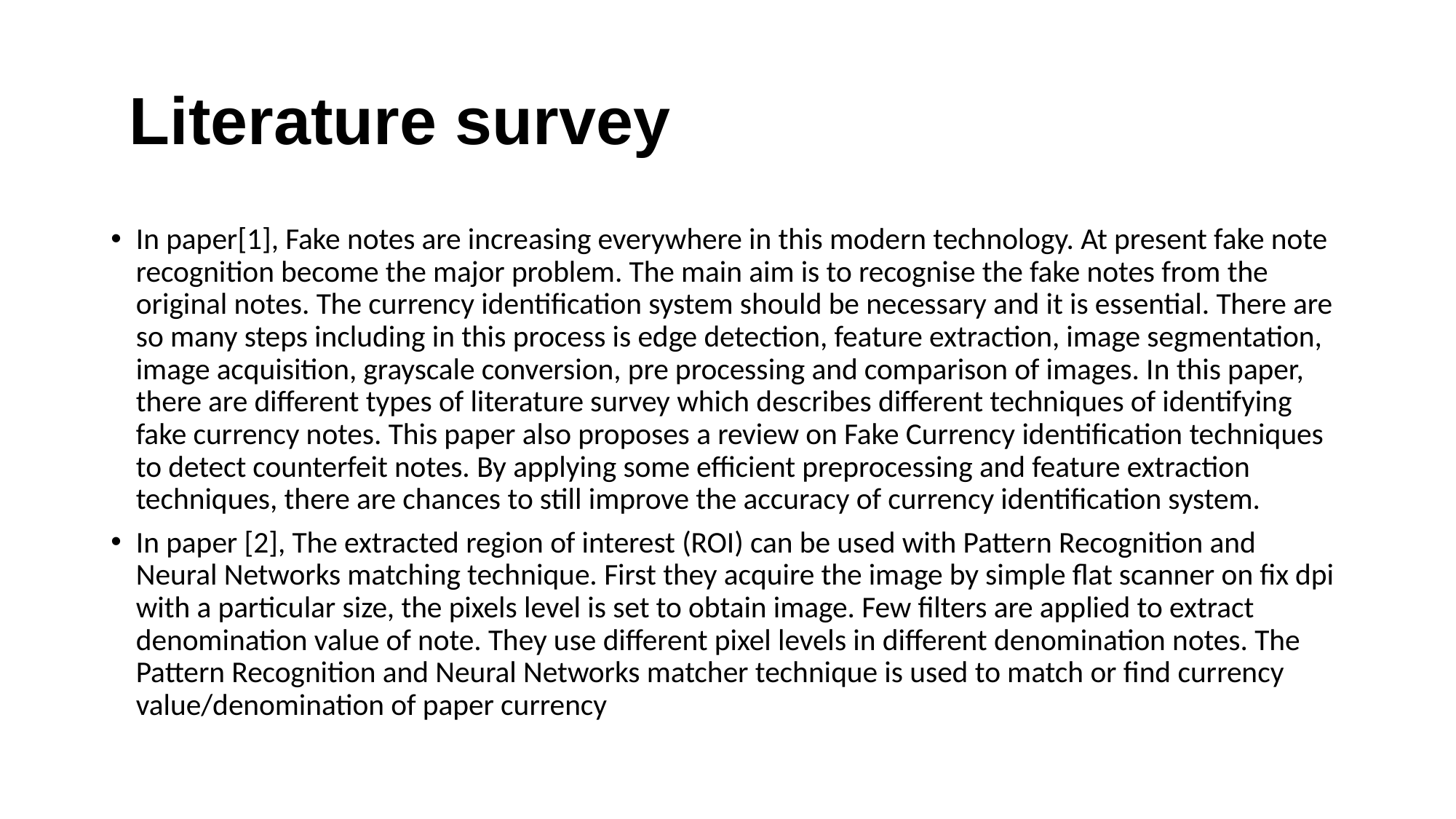

# Literature survey
In paper[1], Fake notes are increasing everywhere in this modern technology. At present fake note recognition become the major problem. The main aim is to recognise the fake notes from the original notes. The currency identification system should be necessary and it is essential. There are so many steps including in this process is edge detection, feature extraction, image segmentation, image acquisition, grayscale conversion, pre processing and comparison of images. In this paper, there are different types of literature survey which describes different techniques of identifying fake currency notes. This paper also proposes a review on Fake Currency identification techniques to detect counterfeit notes. By applying some efficient preprocessing and feature extraction techniques, there are chances to still improve the accuracy of currency identification system.
In paper [2], The extracted region of interest (ROI) can be used with Pattern Recognition and Neural Networks matching technique. First they acquire the image by simple flat scanner on fix dpi with a particular size, the pixels level is set to obtain image. Few filters are applied to extract denomination value of note. They use different pixel levels in different denomination notes. The Pattern Recognition and Neural Networks matcher technique is used to match or find currency value/denomination of paper currency